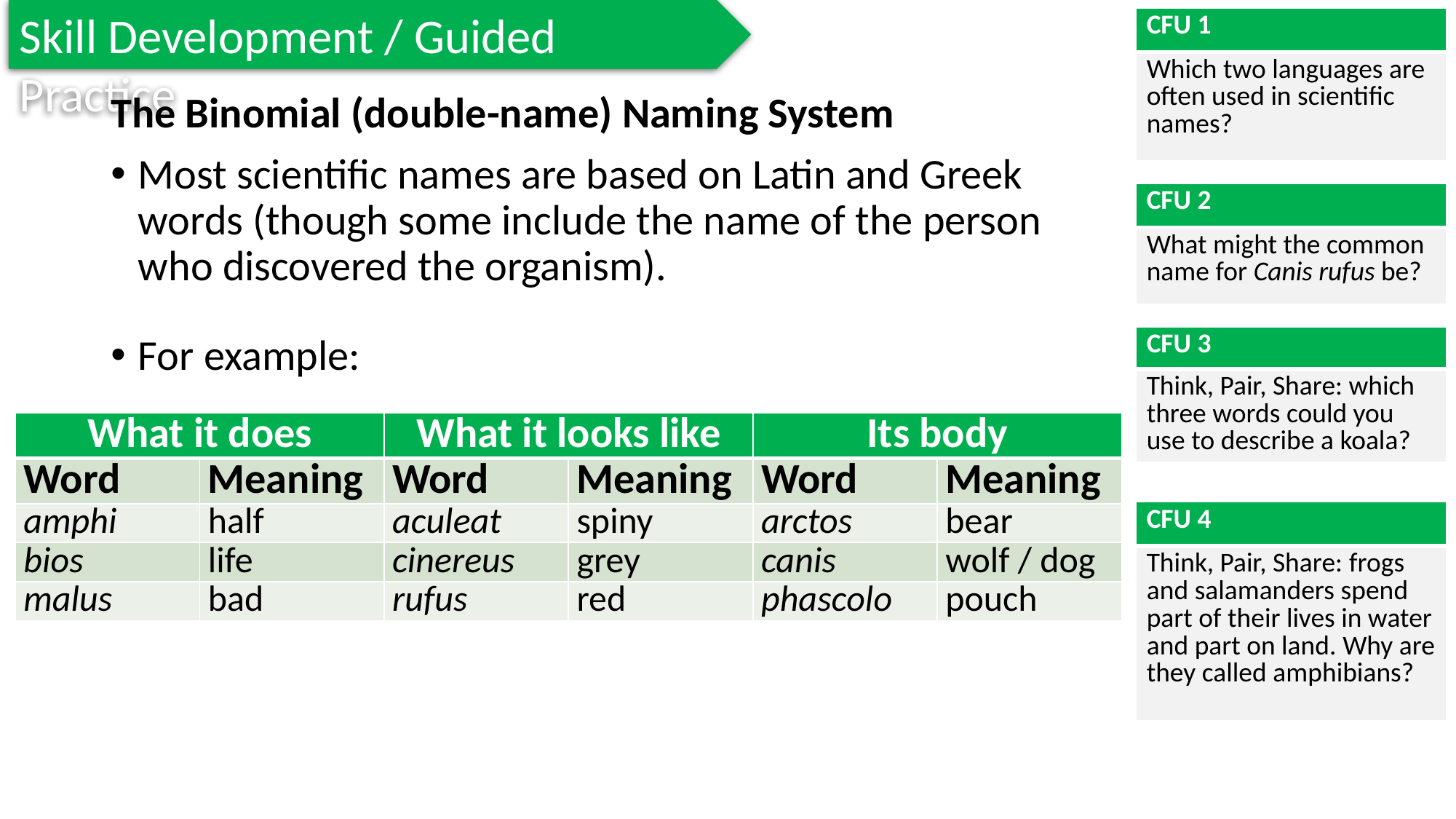

Skill Development / Guided Practice
| CFU 1 |
| --- |
| Which two languages are often used in scientific names? |
The Binomial (double-name) Naming System
Most scientific names are based on Latin and Greek words (though some include the name of the person who discovered the organism).

For example:

| CFU 2 |
| --- |
| What might the common name for Canis rufus be? |
| CFU 3 |
| --- |
| Think, Pair, Share: which three words could you use to describe a koala? |
| What it does |  | What it looks like |  | Its body |  |
| --- | --- | --- | --- | --- | --- |
| Word | Meaning | Word | Meaning | Word | Meaning |
| amphi | half | aculeat | spiny | arctos | bear |
| bios | life | cinereus | grey | canis | wolf / dog |
| malus | bad | rufus | red | phascolo | pouch |
| CFU 4 |
| --- |
| Think, Pair, Share: frogs and salamanders spend part of their lives in water and part on land. Why are they called amphibians? |